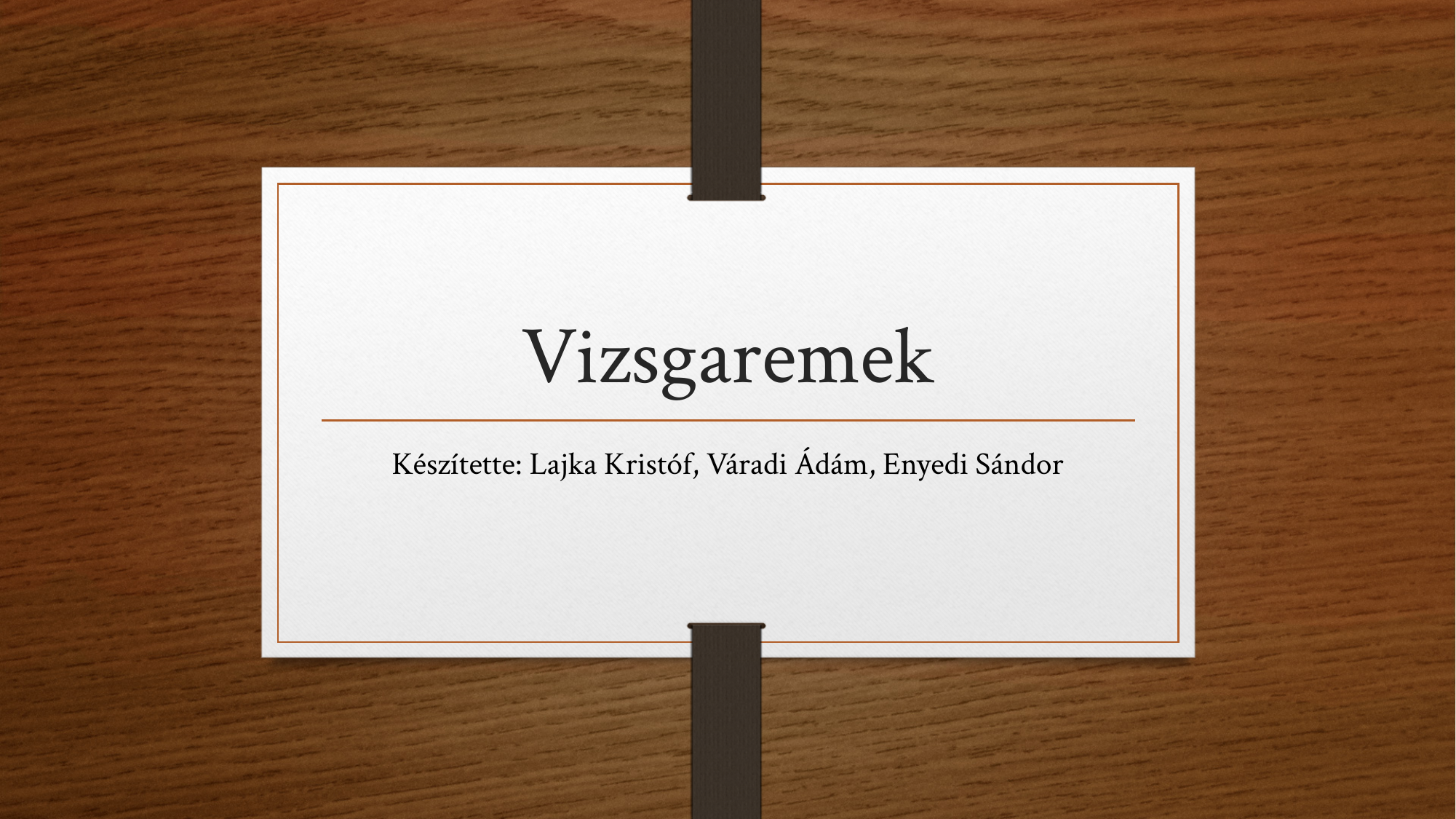

# Vizsgaremek
Készítette: Lajka Kristóf, Váradi Ádám, Enyedi Sándor